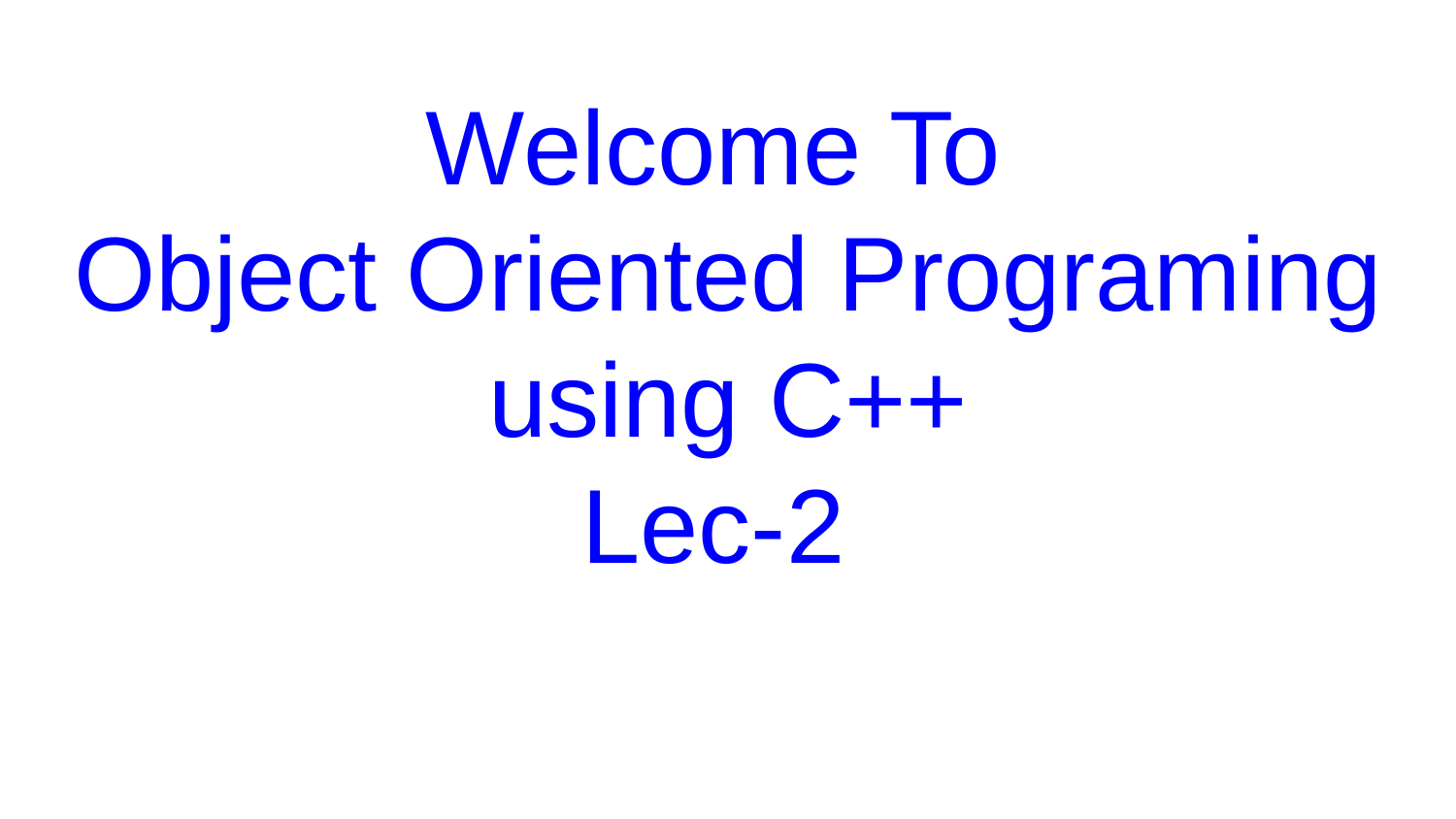

# Welcome To
Object Oriented Programing using C++
Lec-2